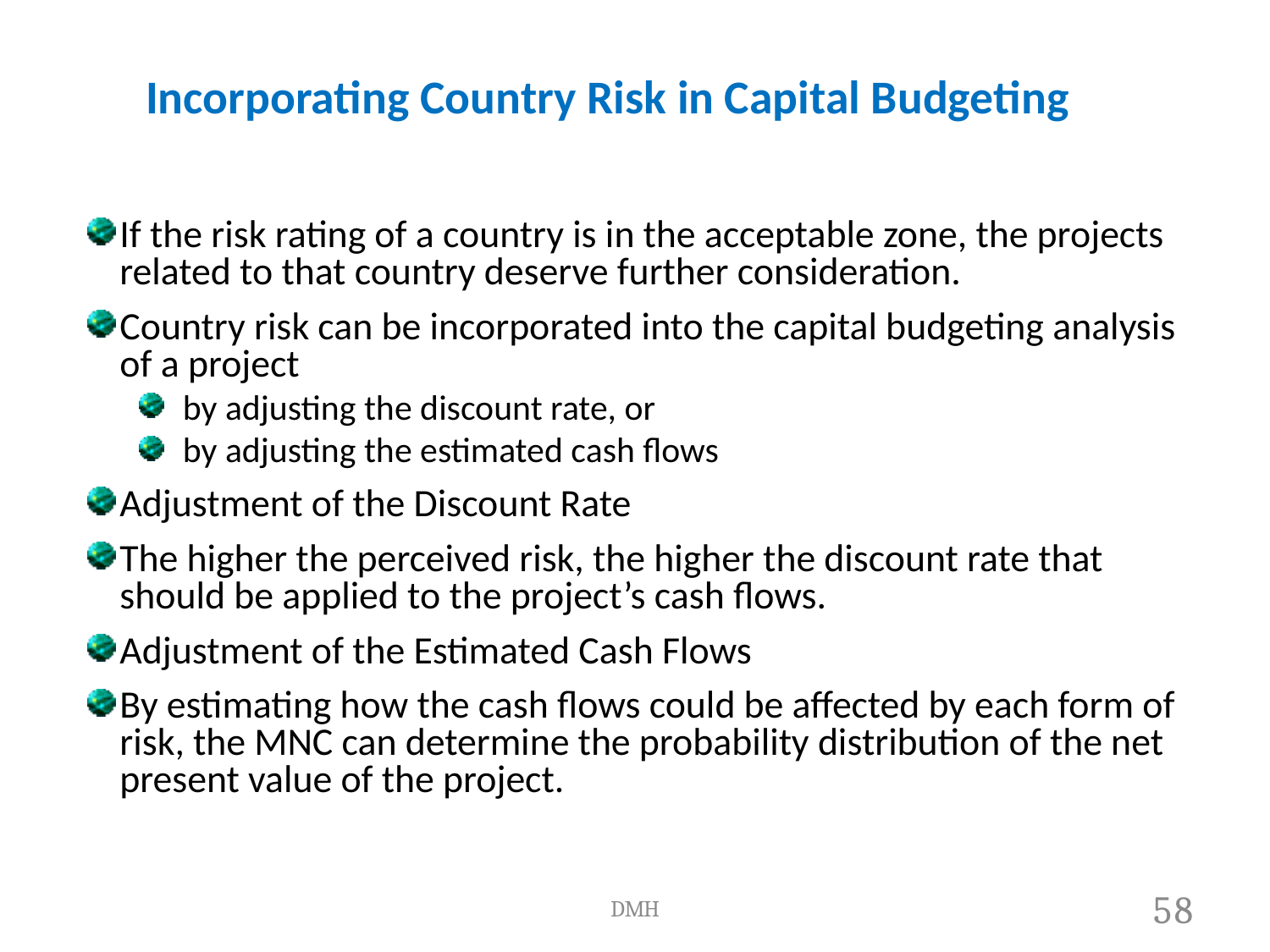

# Incorporating Country Risk in Capital Budgeting
If the risk rating of a country is in the acceptable zone, the projects related to that country deserve further consideration.
Country risk can be incorporated into the capital budgeting analysis of a project
by adjusting the discount rate, or
by adjusting the estimated cash flows
Adjustment of the Discount Rate
The higher the perceived risk, the higher the discount rate that should be applied to the project’s cash flows.
Adjustment of the Estimated Cash Flows
By estimating how the cash flows could be affected by each form of risk, the MNC can determine the probability distribution of the net present value of the project.
DMH
58